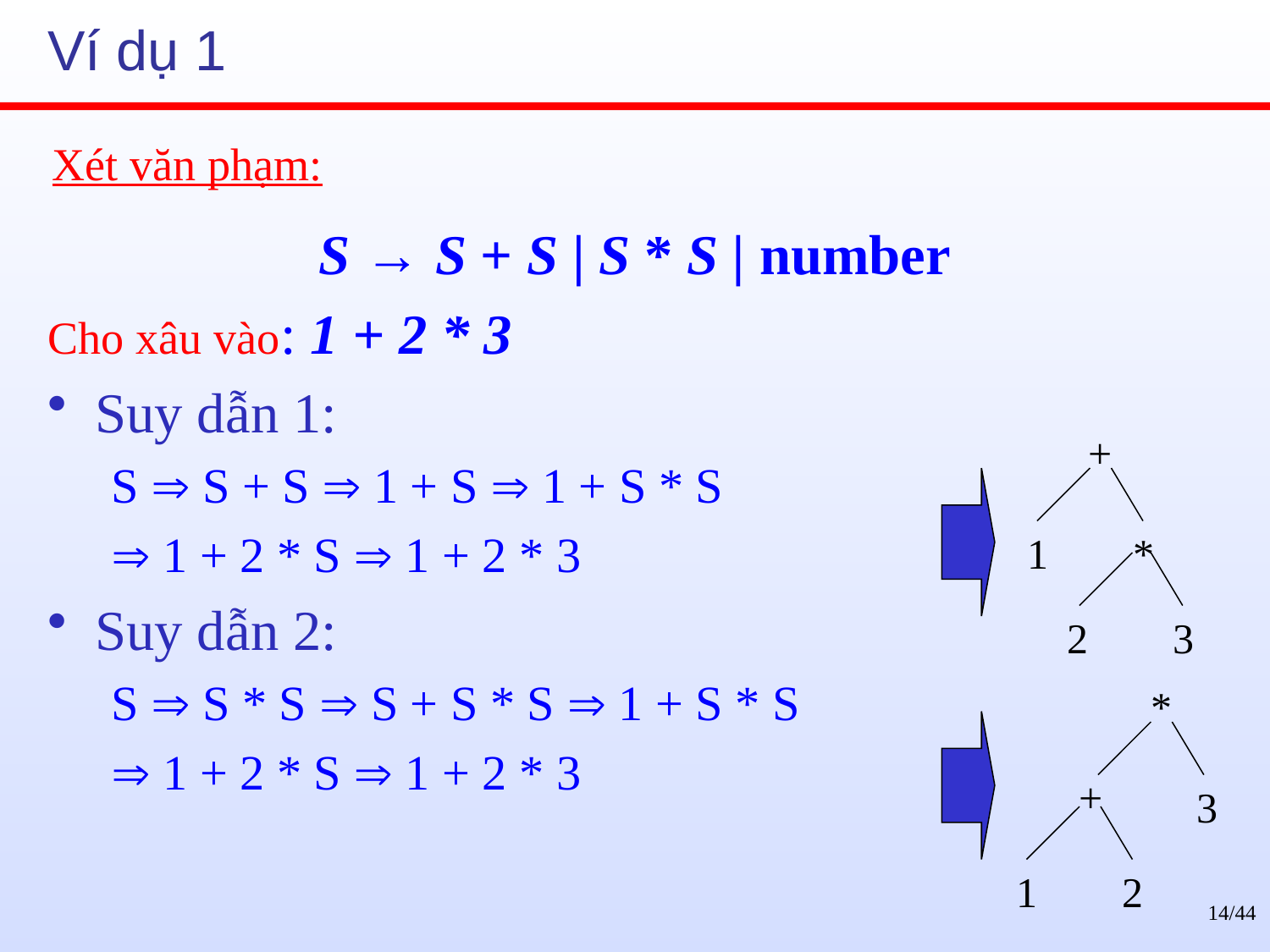

# Ví dụ 1
Xét văn phạm:
S → S + S | S * S | number
Cho xâu vào: 1 + 2 * 3
Suy dẫn 1:
S ⇒ S + S ⇒ 1 + S ⇒ 1 + S * S
⇒ 1 + 2 * S ⇒ 1 + 2 * 3
Suy dẫn 2:
S ⇒ S * S ⇒ S + S * S ⇒ 1 + S * S
⇒ 1 + 2 * S ⇒ 1 + 2 * 3
+

1
*

2
3

*

+
3

1
2